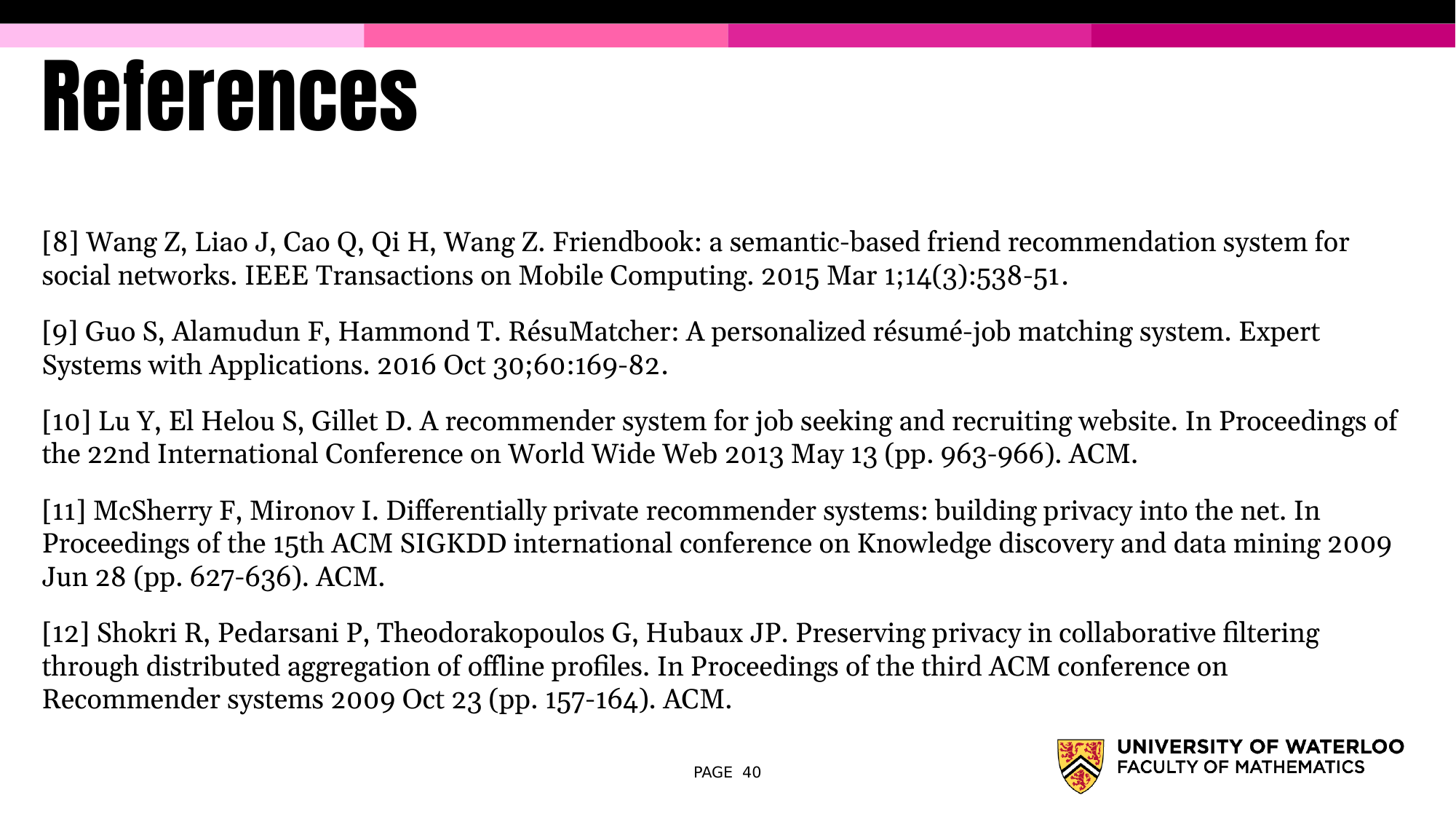

# References

[8] Wang Z, Liao J, Cao Q, Qi H, Wang Z. Friendbook: a semantic-based friend recommendation system for social networks. IEEE Transactions on Mobile Computing. 2015 Mar 1;14(3):538-51.
[9] Guo S, Alamudun F, Hammond T. RésuMatcher: A personalized résumé-job matching system. Expert Systems with Applications. 2016 Oct 30;60:169-82.
[10] Lu Y, El Helou S, Gillet D. A recommender system for job seeking and recruiting website. In Proceedings of the 22nd International Conference on World Wide Web 2013 May 13 (pp. 963-966). ACM.
[11] McSherry F, Mironov I. Differentially private recommender systems: building privacy into the net. In Proceedings of the 15th ACM SIGKDD international conference on Knowledge discovery and data mining 2009 Jun 28 (pp. 627-636). ACM.
[12] Shokri R, Pedarsani P, Theodorakopoulos G, Hubaux JP. Preserving privacy in collaborative filtering through distributed aggregation of offline profiles. In Proceedings of the third ACM conference on Recommender systems 2009 Oct 23 (pp. 157-164). ACM.

PAGE  40